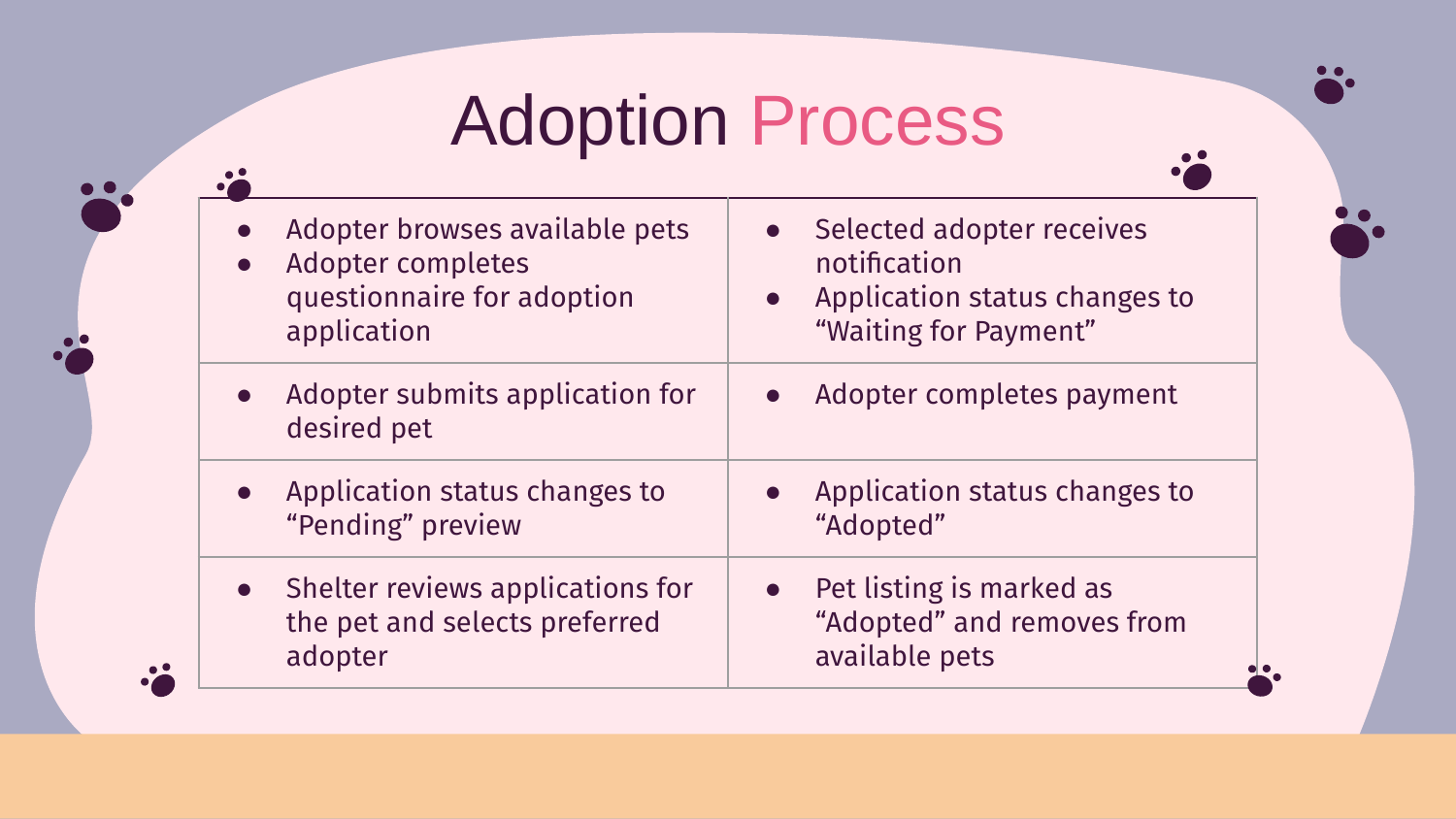

# Adoption Process

| Adopter browses available pets Adopter completes questionnaire for adoption application | Selected adopter receives notification Application status changes to “Waiting for Payment” |
| --- | --- |
| Adopter submits application for desired pet | Adopter completes payment |
| Application status changes to “Pending” preview | Application status changes to “Adopted” |
| Shelter reviews applications for the pet and selects preferred adopter | Pet listing is marked as “Adopted” and removes from available pets |